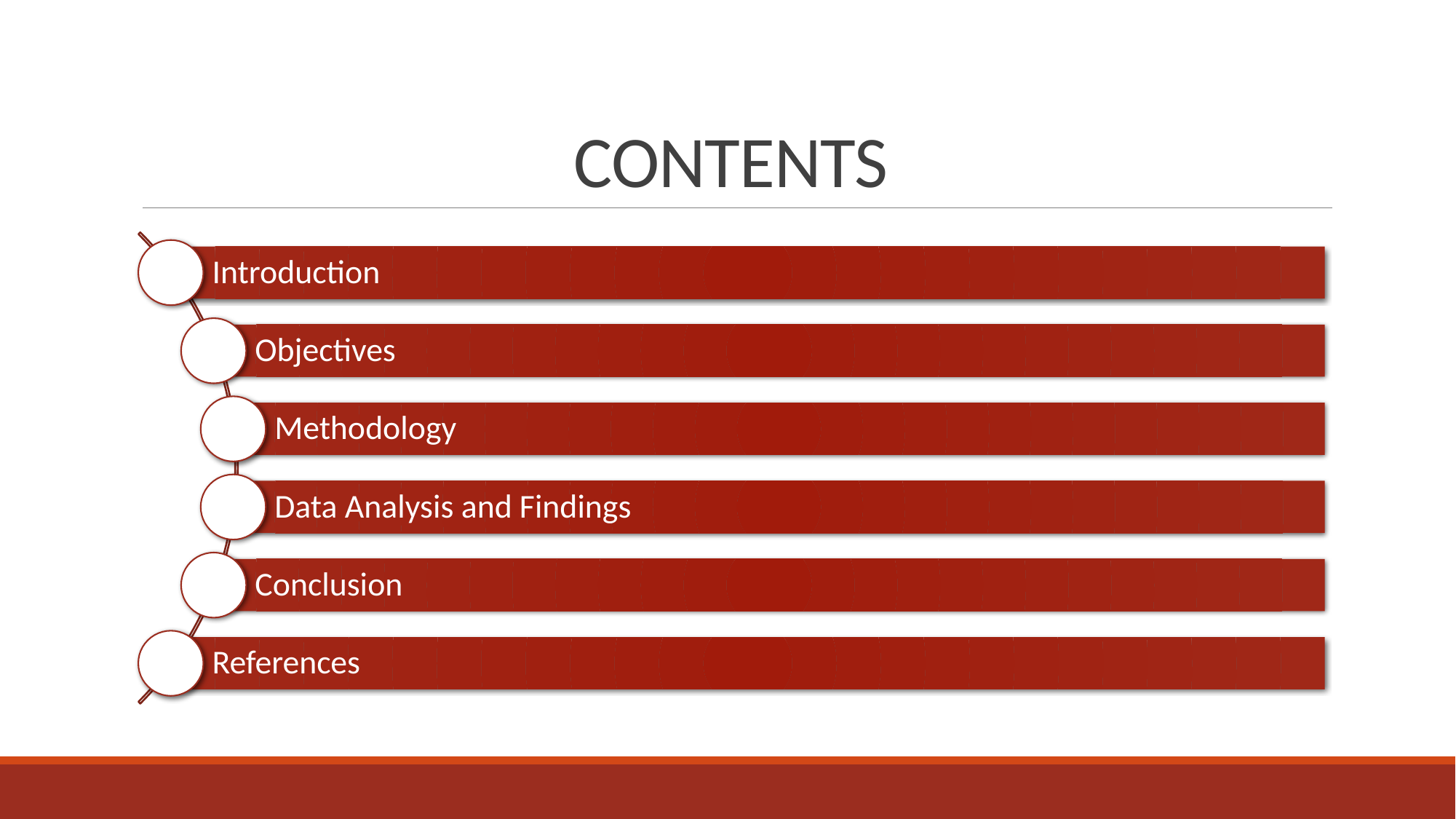

# CONTENTS
Introduction
Objectives
Methodology
Data Analysis and Findings
Conclusion
References